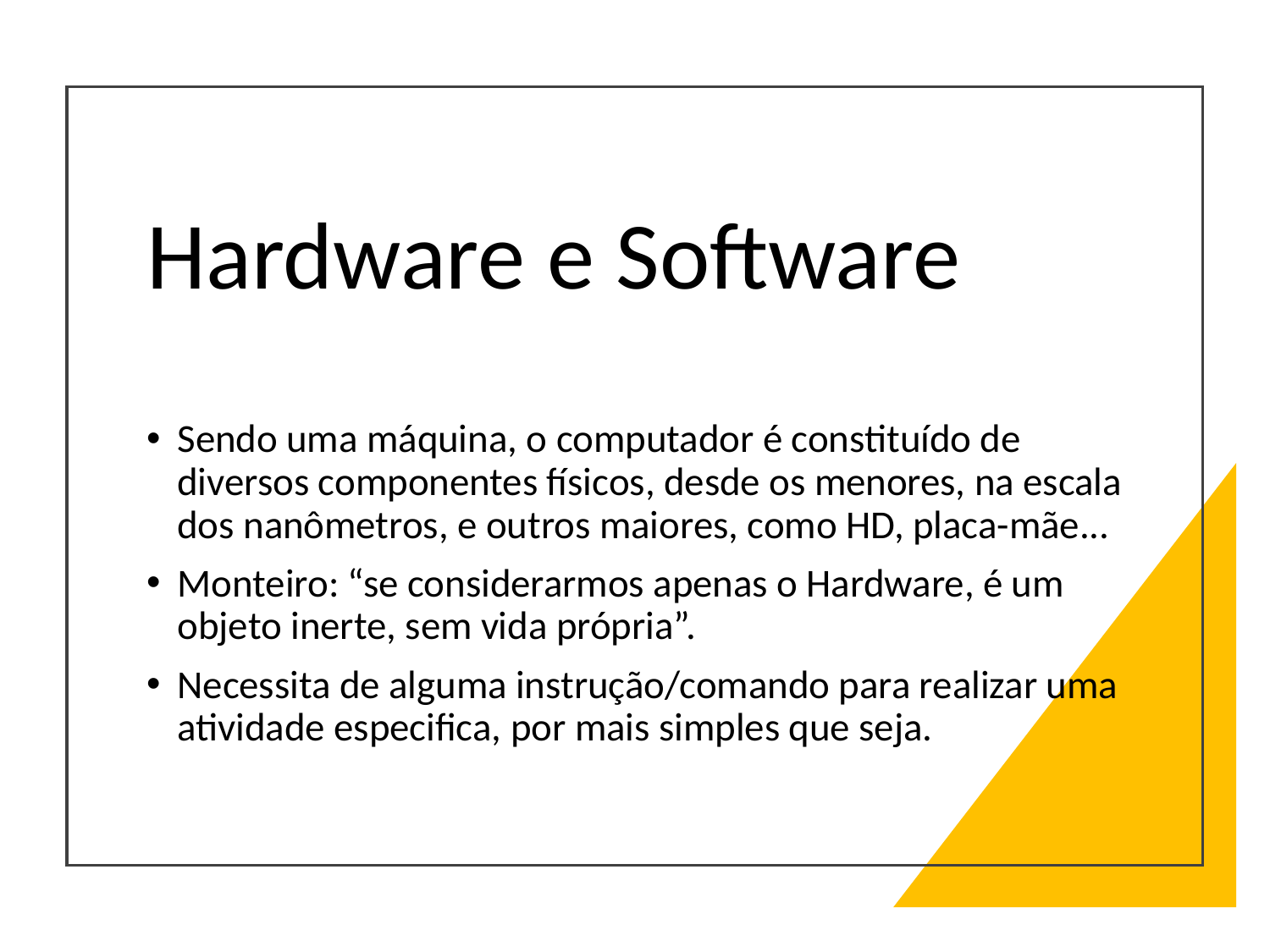

# Hardware e Software
Sendo uma máquina, o computador é constituído de diversos componentes físicos, desde os menores, na escala dos nanômetros, e outros maiores, como HD, placa-mãe...
Monteiro: “se considerarmos apenas o Hardware, é um objeto inerte, sem vida própria”.
Necessita de alguma instrução/comando para realizar uma atividade especifica, por mais simples que seja.